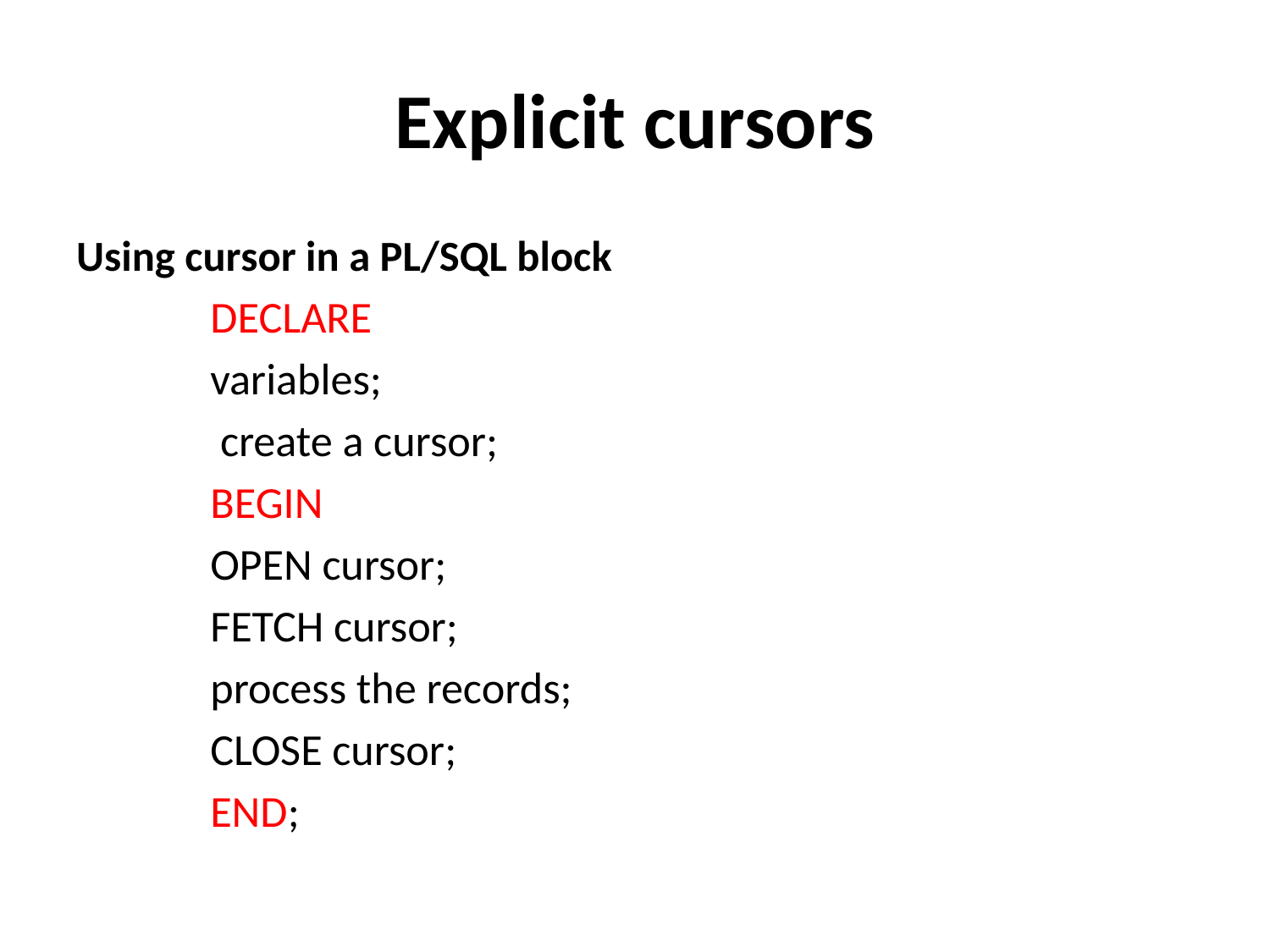

# Explicit cursors
Using cursor in a PL/SQL block
DECLARE
variables;
 create a cursor;
BEGIN
OPEN cursor;
FETCH cursor;
process the records;
CLOSE cursor;
END;